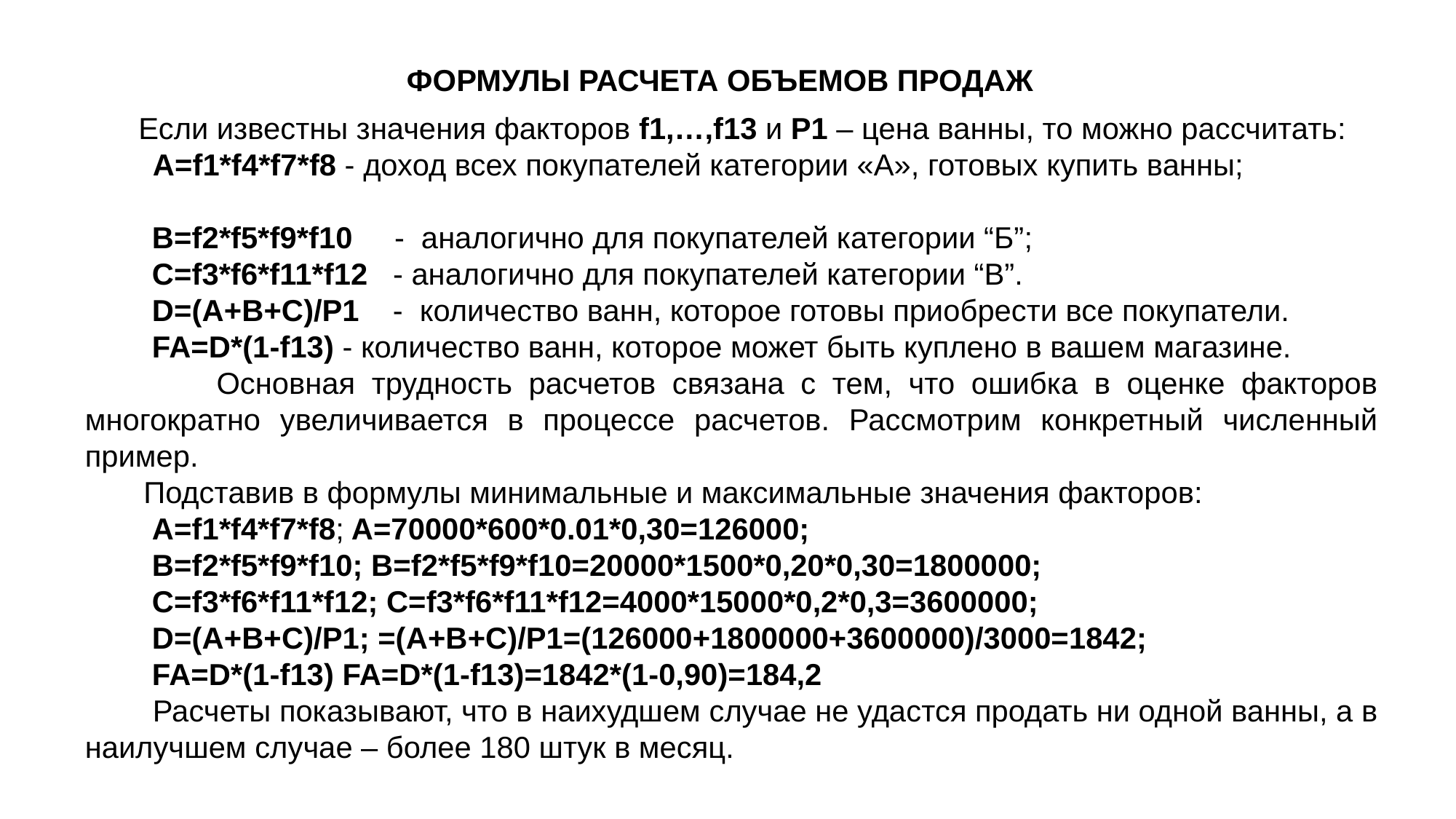

ФОРМУЛЫ РАСЧЕТА ОБЪЕМОВ ПРОДАЖ
       Если известны значения факторов f1,…,f13 и P1 – цена ванны, то можно рассчитать:
        A=f1*f4*f7*f8 - доход всех покупателей категории «А», готовых купить ванны;
        B=f2*f5*f9*f10     -  аналогично для покупателей категории “Б”;
        C=f3*f6*f11*f12   - аналогично для покупателей категории “В”.
        D=(A+B+C)/P1    -  количество ванн, которое готовы приобрести все покупатели.
        FA=D*(1-f13) - количество ванн, которое может быть куплено в вашем магазине.
        Основная трудность расчетов связана с тем, что ошибка в оценке факторов многократно увеличивается в процессе расчетов. Рассмотрим конкретный численный пример.
       Подставив в формулы минимальные и максимальные значения факторов:
        A=f1*f4*f7*f8; A=70000*600*0.01*0,30=126000;
        B=f2*f5*f9*f10; B=f2*f5*f9*f10=20000*1500*0,20*0,30=1800000;
        C=f3*f6*f11*f12; C=f3*f6*f11*f12=4000*15000*0,2*0,3=3600000;
        D=(A+B+C)/P1; =(A+B+C)/P1=(126000+1800000+3600000)/3000=1842;
        FA=D*(1-f13) FA=D*(1-f13)=1842*(1-0,90)=184,2
        Расчеты показывают, что в наихудшем случае не удастся продать ни одной ванны, а в наилучшем случае – более 180 штук в месяц.